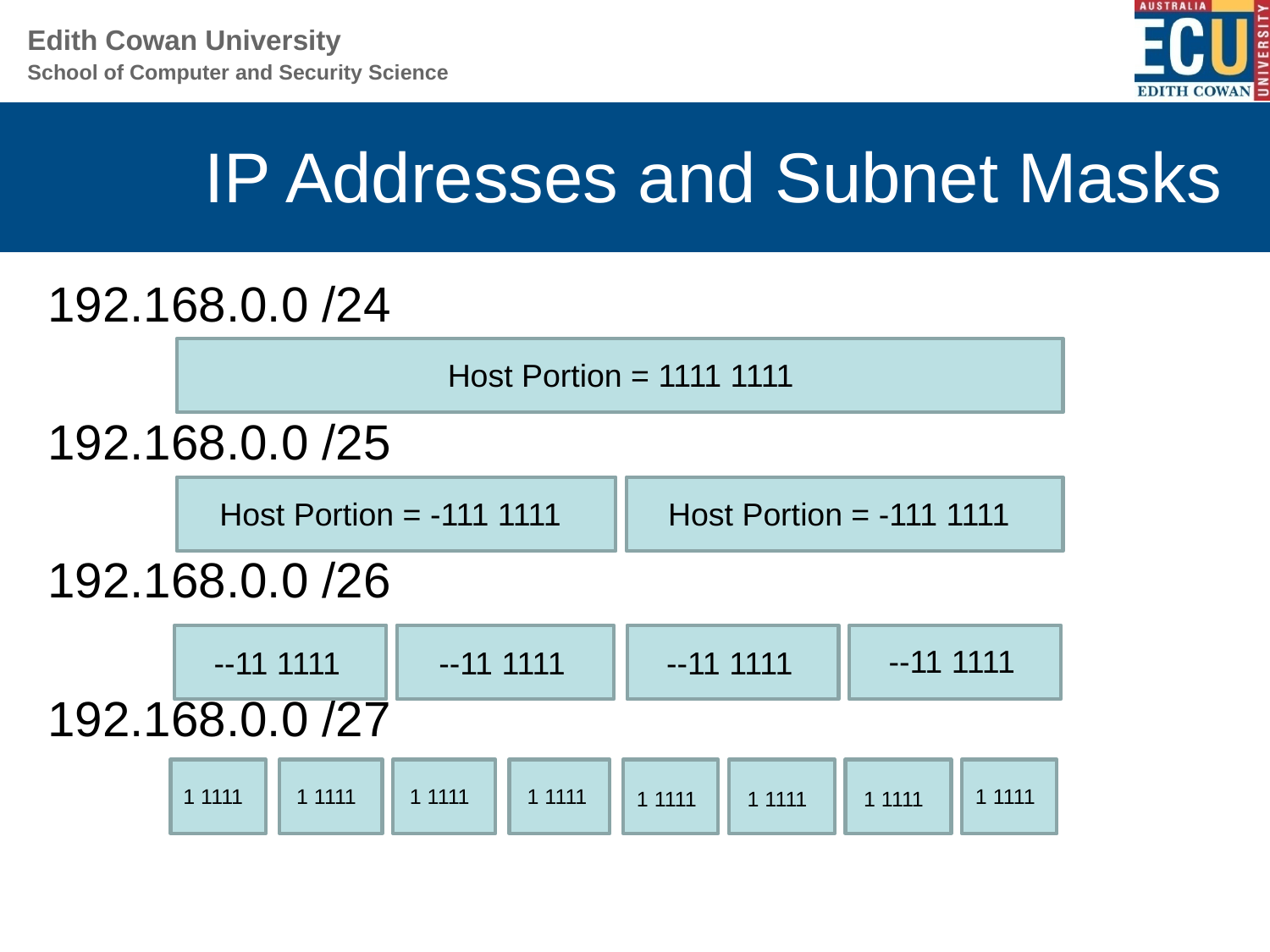

# IP Addresses and Subnet Masks
192.168.0.0 /24

192.168.0.0 /25

192.168.0.0 /26

192.168.0.0 /27

Host Portion = 1111 1111

Host Portion = -111 1111
Host Portion = -111 1111

 --11 1111
 --11 1111
 --11 1111
 --11 1111

1 1111
1 1111
1 1111
1 1111
1 1111
1 1111
1 1111
1 1111